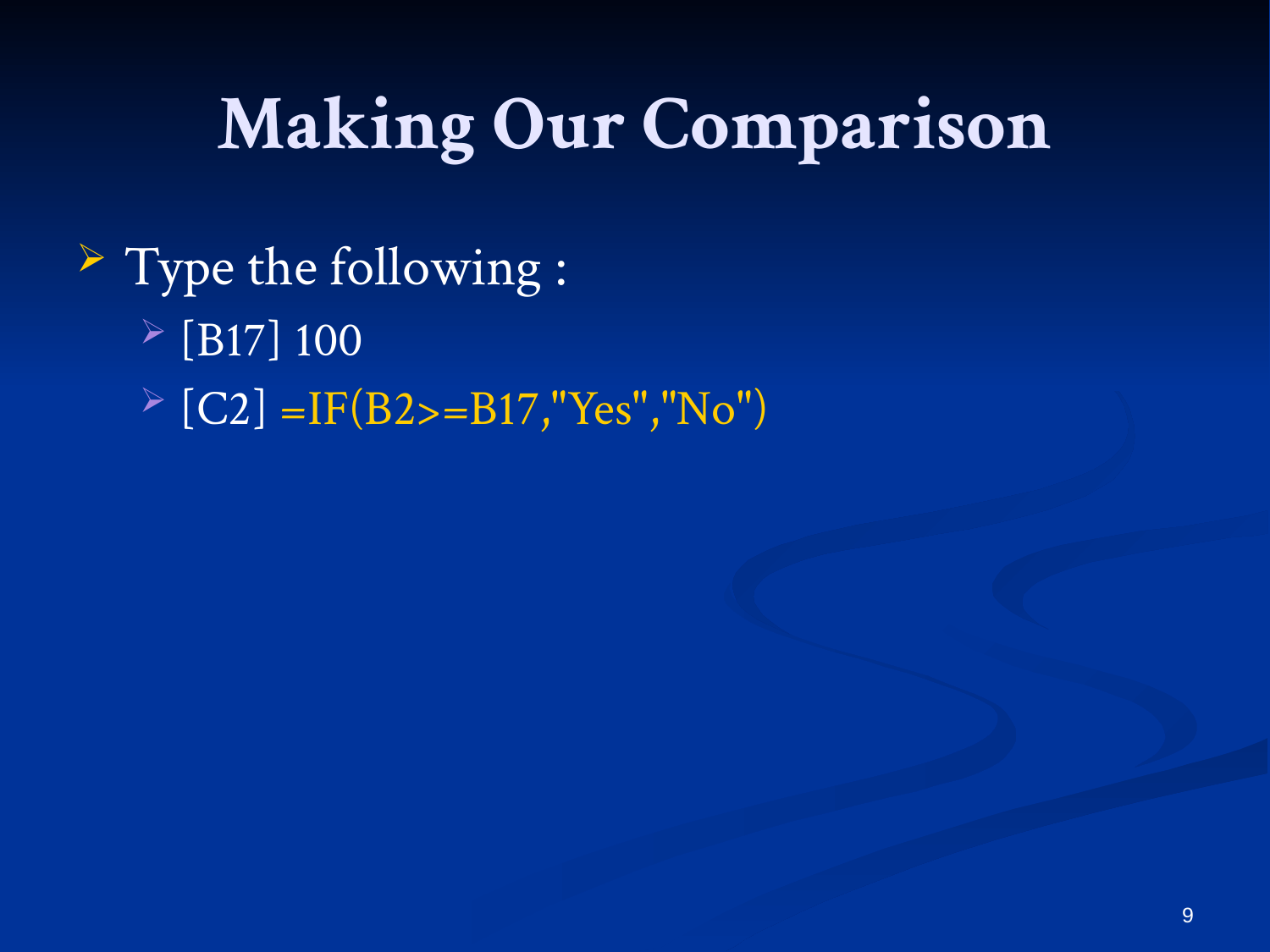

# Making Our Comparison
Type the following :
[B17] 100
[C2] =IF(B2>=B17,"Yes","No")

9